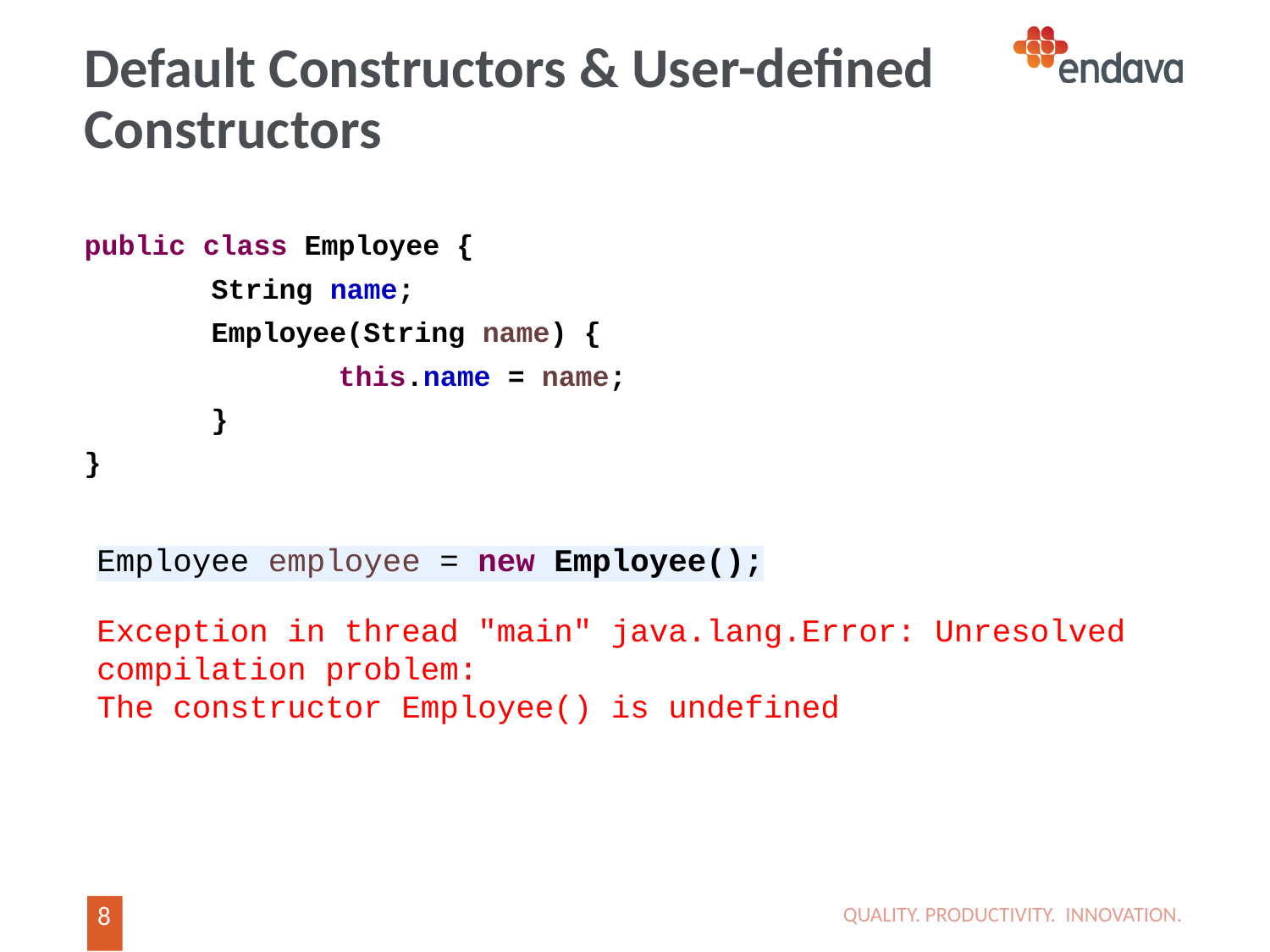

# Default Constructors & User-defined Constructors
public class Employee {
	String name;
	Employee(String name) {
		this.name = name;
	}
}
Employee employee = new Employee();
Exception in thread "main" java.lang.Error: Unresolved compilation problem:
The constructor Employee() is undefined
QUALITY. PRODUCTIVITY.  INNOVATION.